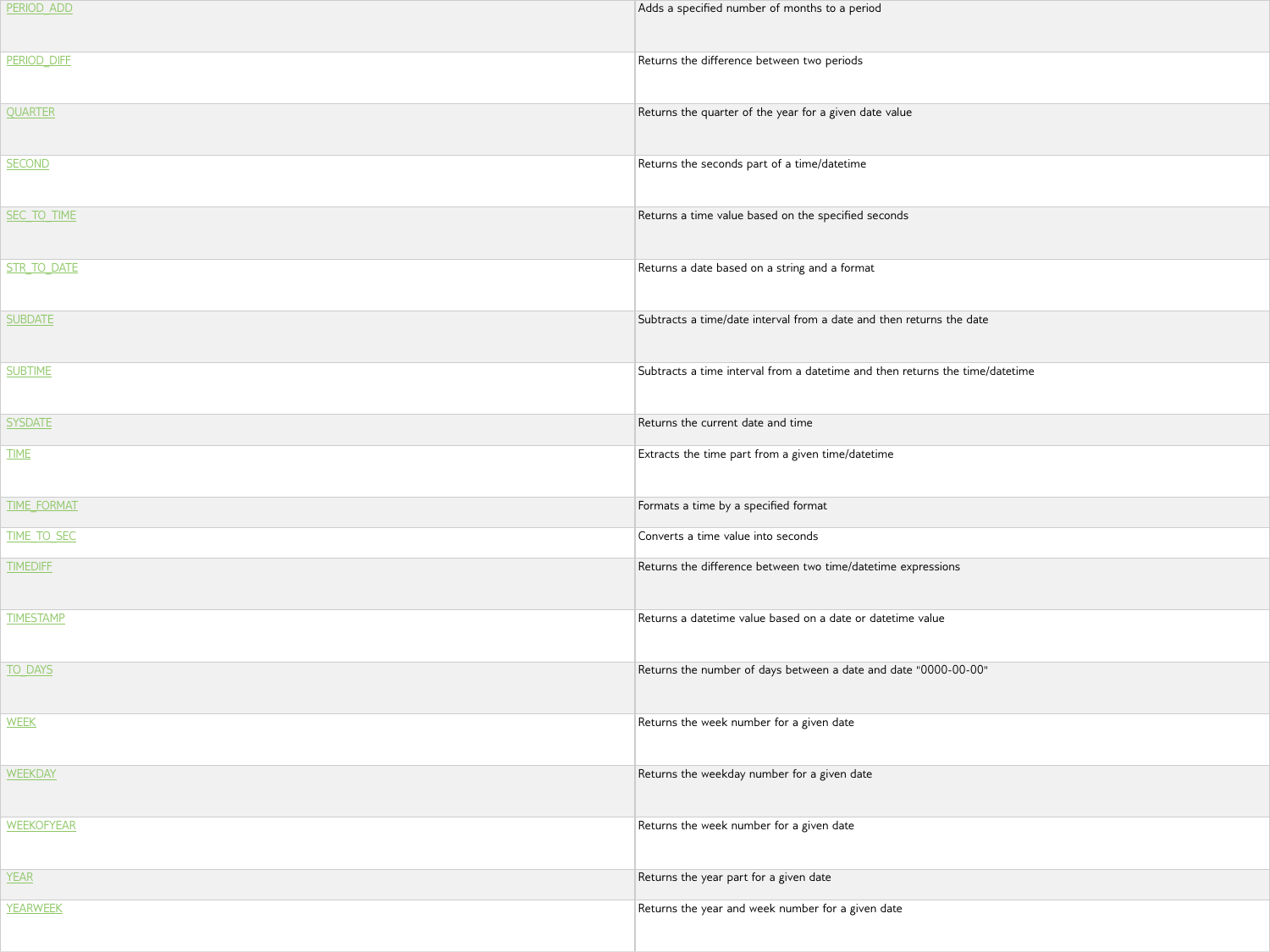

| PERIOD\_ADD | Adds a specified number of months to a period |
| --- | --- |
| PERIOD\_DIFF | Returns the difference between two periods |
| QUARTER | Returns the quarter of the year for a given date value |
| SECOND | Returns the seconds part of a time/datetime |
| SEC\_TO\_TIME | Returns a time value based on the specified seconds |
| STR\_TO\_DATE | Returns a date based on a string and a format |
| SUBDATE | Subtracts a time/date interval from a date and then returns the date |
| SUBTIME | Subtracts a time interval from a datetime and then returns the time/datetime |
| SYSDATE | Returns the current date and time |
| TIME | Extracts the time part from a given time/datetime |
| TIME\_FORMAT | Formats a time by a specified format |
| TIME\_TO\_SEC | Converts a time value into seconds |
| TIMEDIFF | Returns the difference between two time/datetime expressions |
| TIMESTAMP | Returns a datetime value based on a date or datetime value |
| TO\_DAYS | Returns the number of days between a date and date "0000-00-00" |
| WEEK | Returns the week number for a given date |
| WEEKDAY | Returns the weekday number for a given date |
| WEEKOFYEAR | Returns the week number for a given date |
| YEAR | Returns the year part for a given date |
| YEARWEEK | Returns the year and week number for a given date |